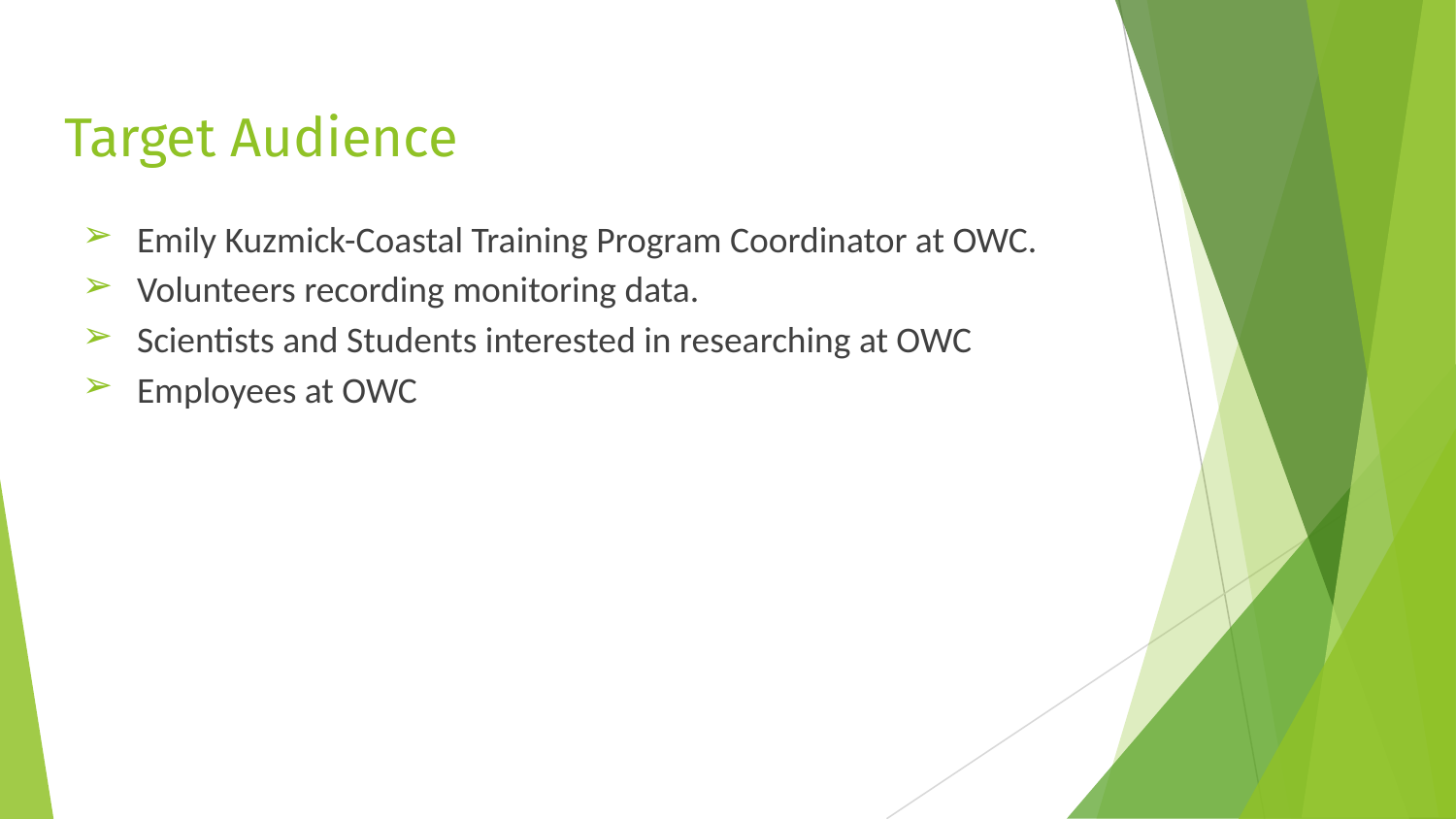

# Target Audience
Emily Kuzmick-Coastal Training Program Coordinator at OWC.
Volunteers recording monitoring data.
Scientists and Students interested in researching at OWC
Employees at OWC